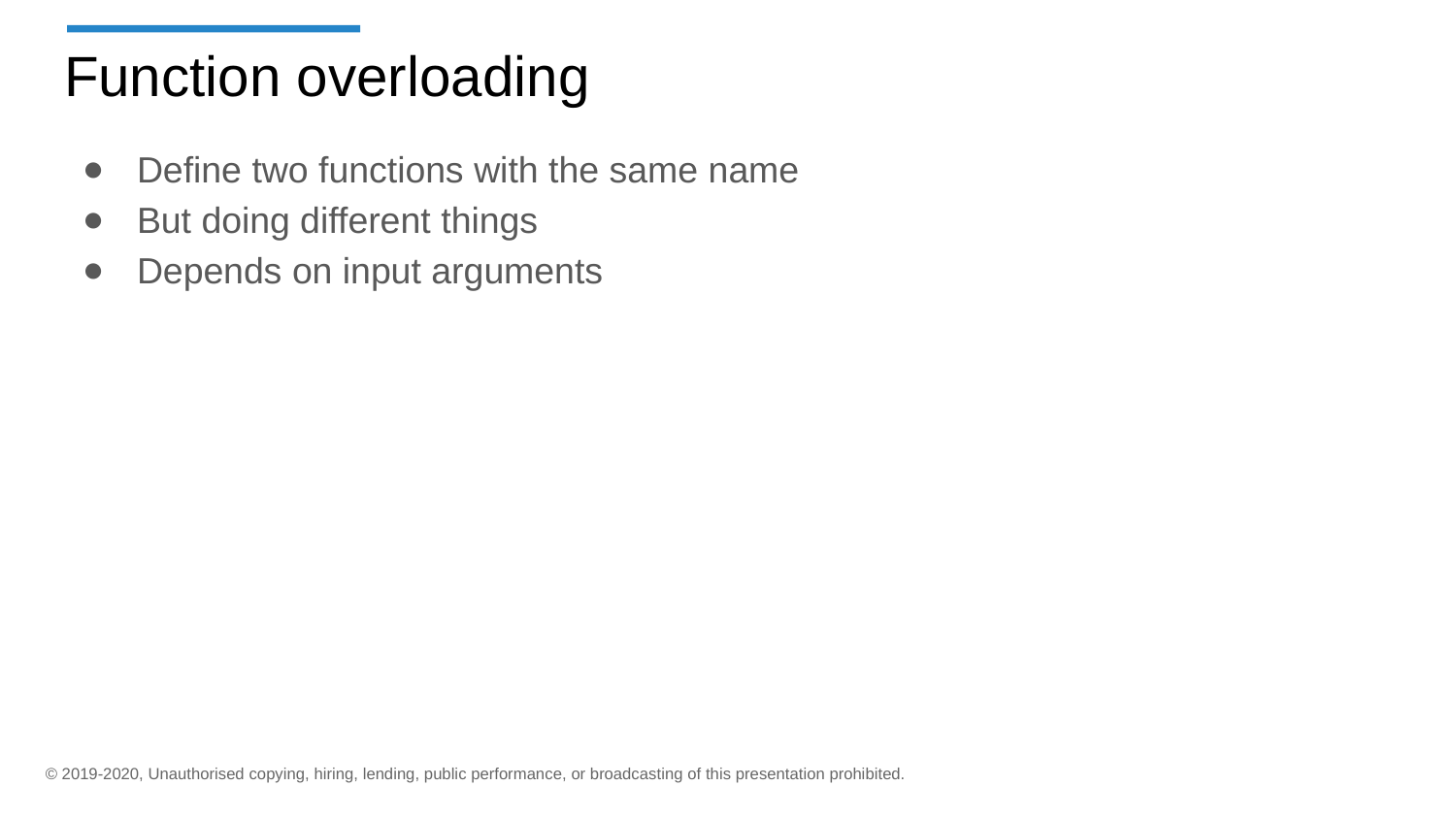

# Function overloading
Define two functions with the same name
But doing different things
Depends on input arguments